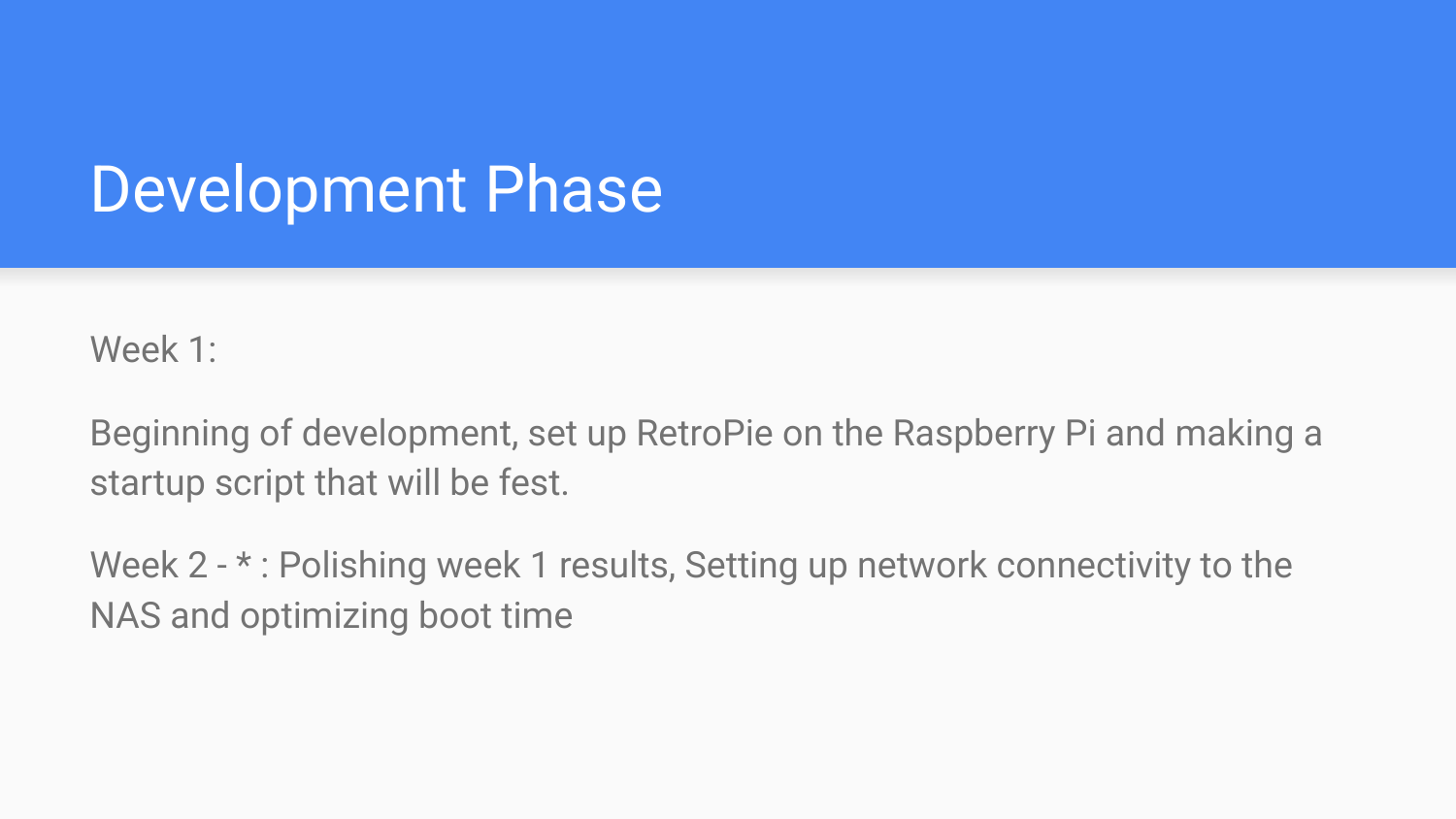

# Development Phase
Week 1:
Beginning of development, set up RetroPie on the Raspberry Pi and making a startup script that will be fest.
Week 2 - * : Polishing week 1 results, Setting up network connectivity to the NAS and optimizing boot time